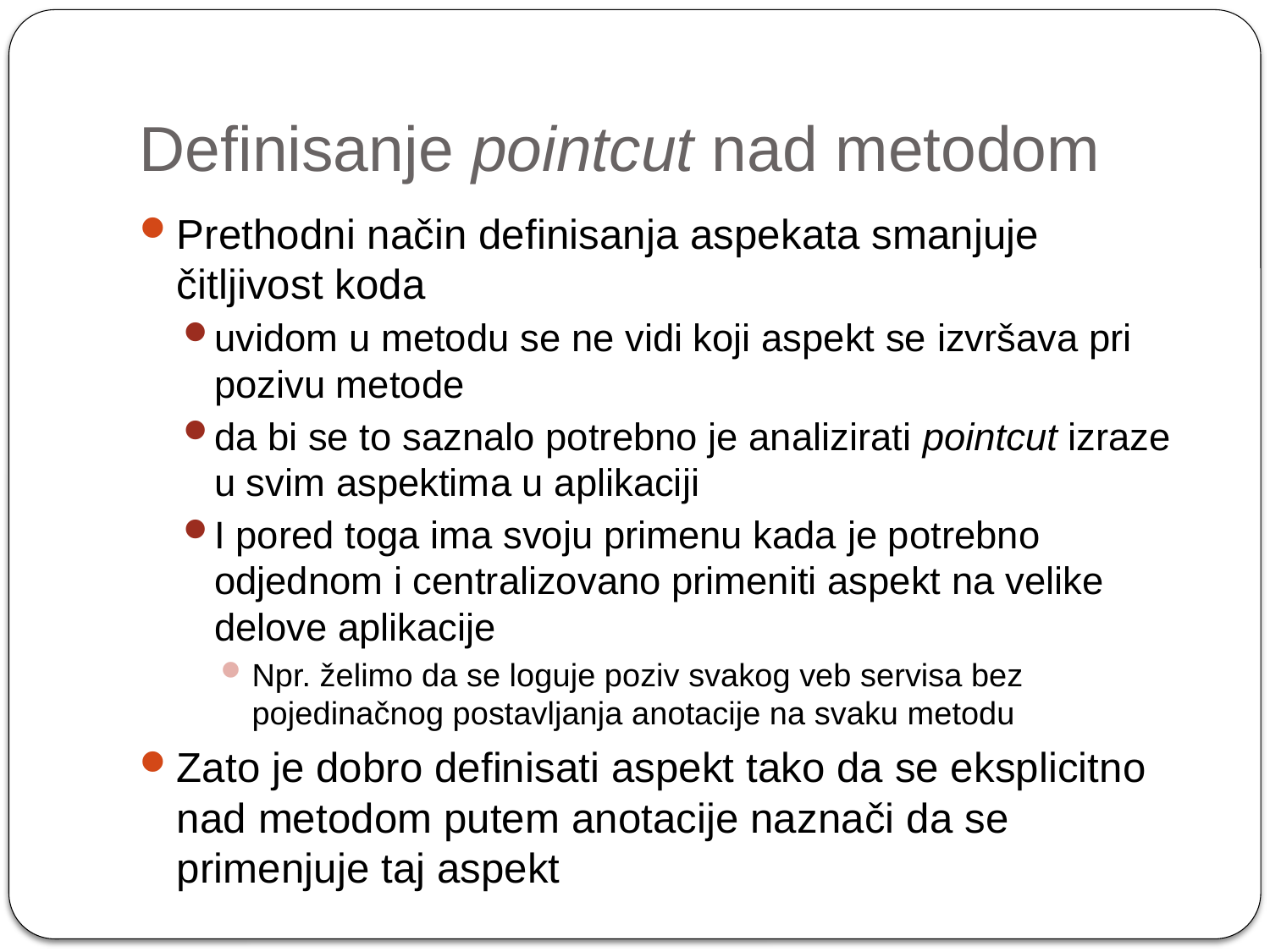

# Definisanje pointcut nad metodom
Prethodni način definisanja aspekata smanjuje čitljivost koda
uvidom u metodu se ne vidi koji aspekt se izvršava pri pozivu metode
da bi se to saznalo potrebno je analizirati pointcut izraze u svim aspektima u aplikaciji
I pored toga ima svoju primenu kada je potrebno odjednom i centralizovano primeniti aspekt na velike delove aplikacije
Npr. želimo da se loguje poziv svakog veb servisa bez pojedinačnog postavljanja anotacije na svaku metodu
Zato je dobro definisati aspekt tako da se eksplicitno nad metodom putem anotacije naznači da se primenjuje taj aspekt